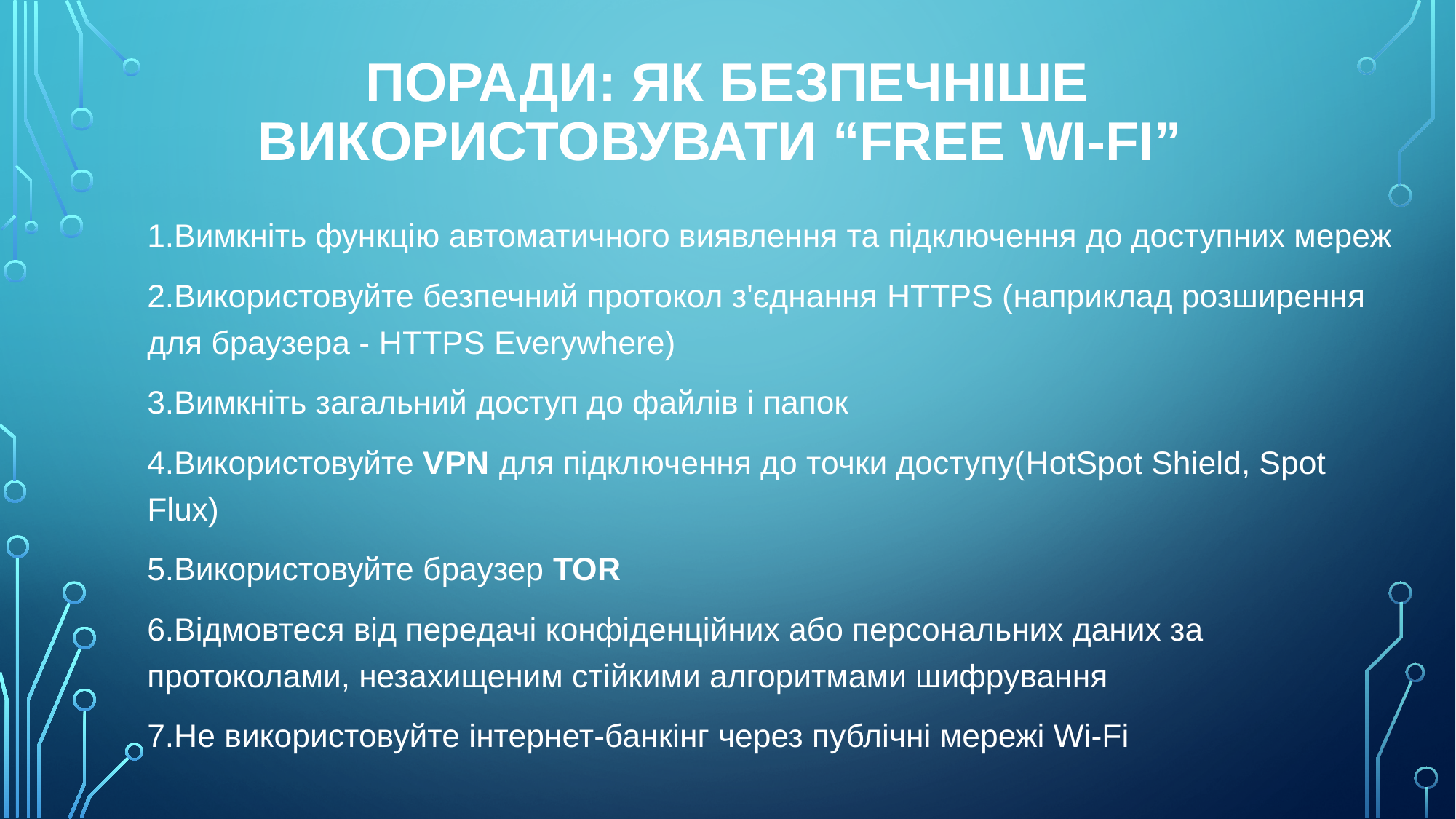

# ПОРАДИ: ЯК БЕЗПЕЧНІШЕ ВИКОРИСТОВУВАТИ “FREE Wi-Fi”
1.Вимкніть функцію автоматичного виявлення та підключення до доступних мереж
2.Використовуйте безпечний протокол з'єднання HTTPS (наприклад розширення для браузера - HTTPS Everywhere)
3.Вимкніть загальний доступ до файлів і папок
4.Використовуйте VPN для підключення до точки доступу(HotSpot Shield, Spot Flux)
5.Використовуйте браузер TOR
6.Відмовтеся від передачі конфіденційних або персональних даних за протоколами, незахищеним стійкими алгоритмами шифрування
7.Не використовуйте інтернет-банкінг через публічні мережі Wi-Fi